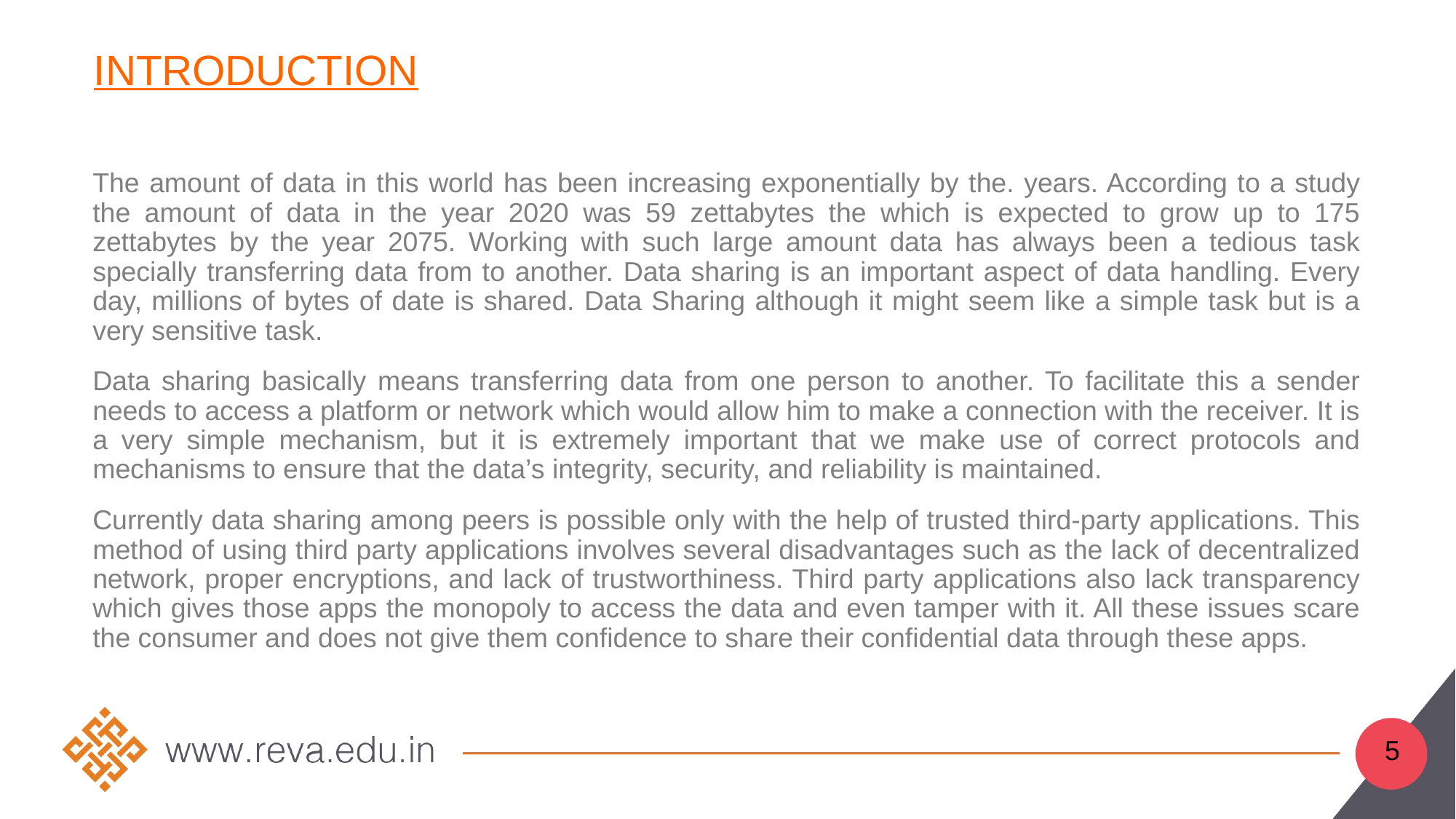

# INTRODUCTION
The amount of data in this world has been increasing exponentially by the. years. According to a study the amount of data in the year 2020 was 59 zettabytes the which is expected to grow up to 175 zettabytes by the year 2075. Working with such large amount data has always been a tedious task specially transferring data from to another. Data sharing is an important aspect of data handling. Every day, millions of bytes of date is shared. Data Sharing although it might seem like a simple task but is a very sensitive task.
Data sharing basically means transferring data from one person to another. To facilitate this a sender needs to access a platform or network which would allow him to make a connection with the receiver. It is a very simple mechanism, but it is extremely important that we make use of correct protocols and mechanisms to ensure that the data’s integrity, security, and reliability is maintained.
Currently data sharing among peers is possible only with the help of trusted third-party applications. This method of using third party applications involves several disadvantages such as the lack of decentralized network, proper encryptions, and lack of trustworthiness. Third party applications also lack transparency which gives those apps the monopoly to access the data and even tamper with it. All these issues scare the consumer and does not give them confidence to share their confidential data through these apps.
5